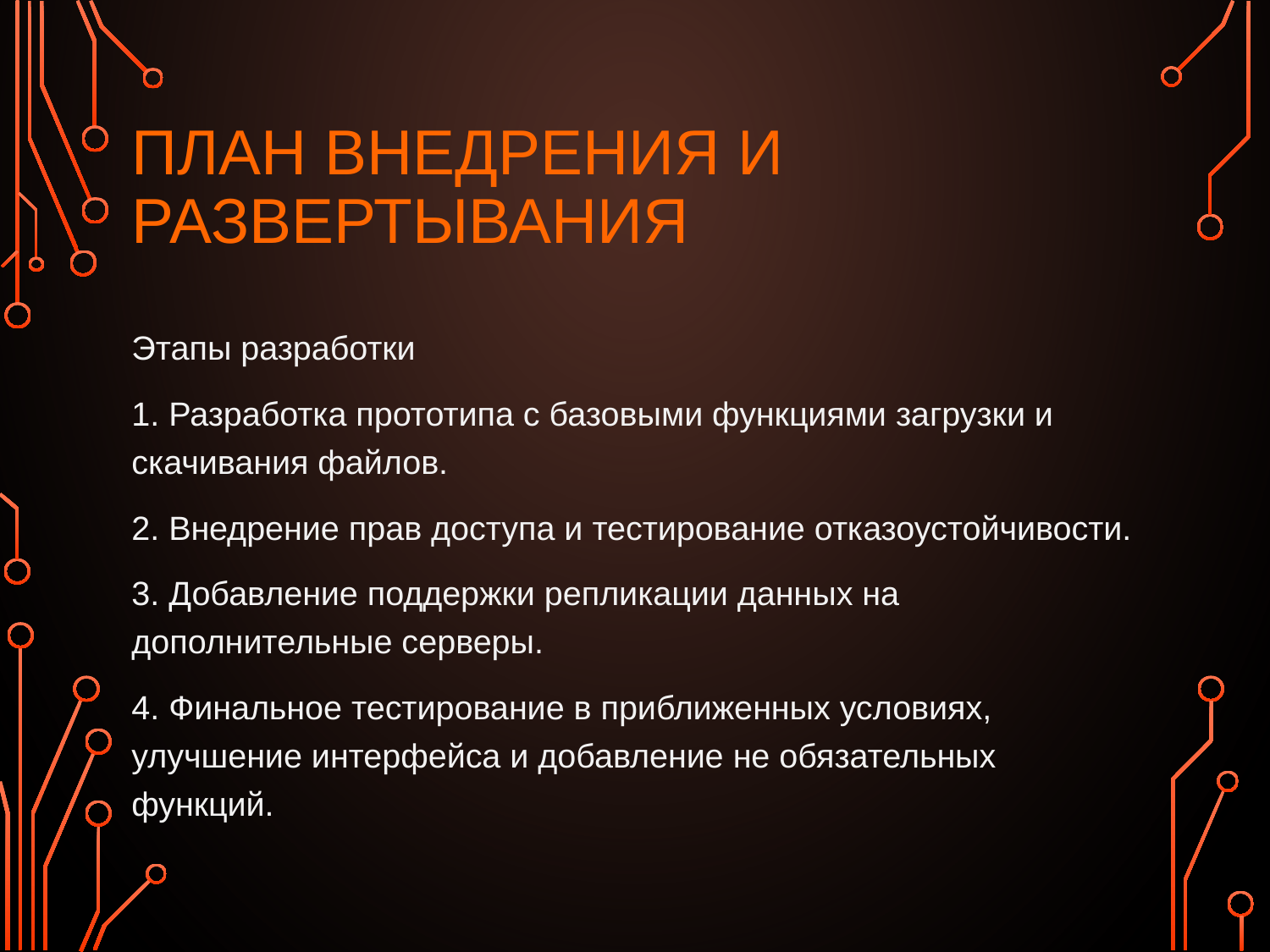

# ПЛАН ВНЕДРЕНИЯ И РАЗВЕРТЫВАНИЯ
Этапы разработки
1. Разработка прототипа с базовыми функциями загрузки и скачивания файлов.
2. Внедрение прав доступа и тестирование отказоустойчивости.
3. Добавление поддержки репликации данных на дополнительные серверы.
4. Финальное тестирование в приближенных условиях, улучшение интерфейса и добавление не обязательных функций.